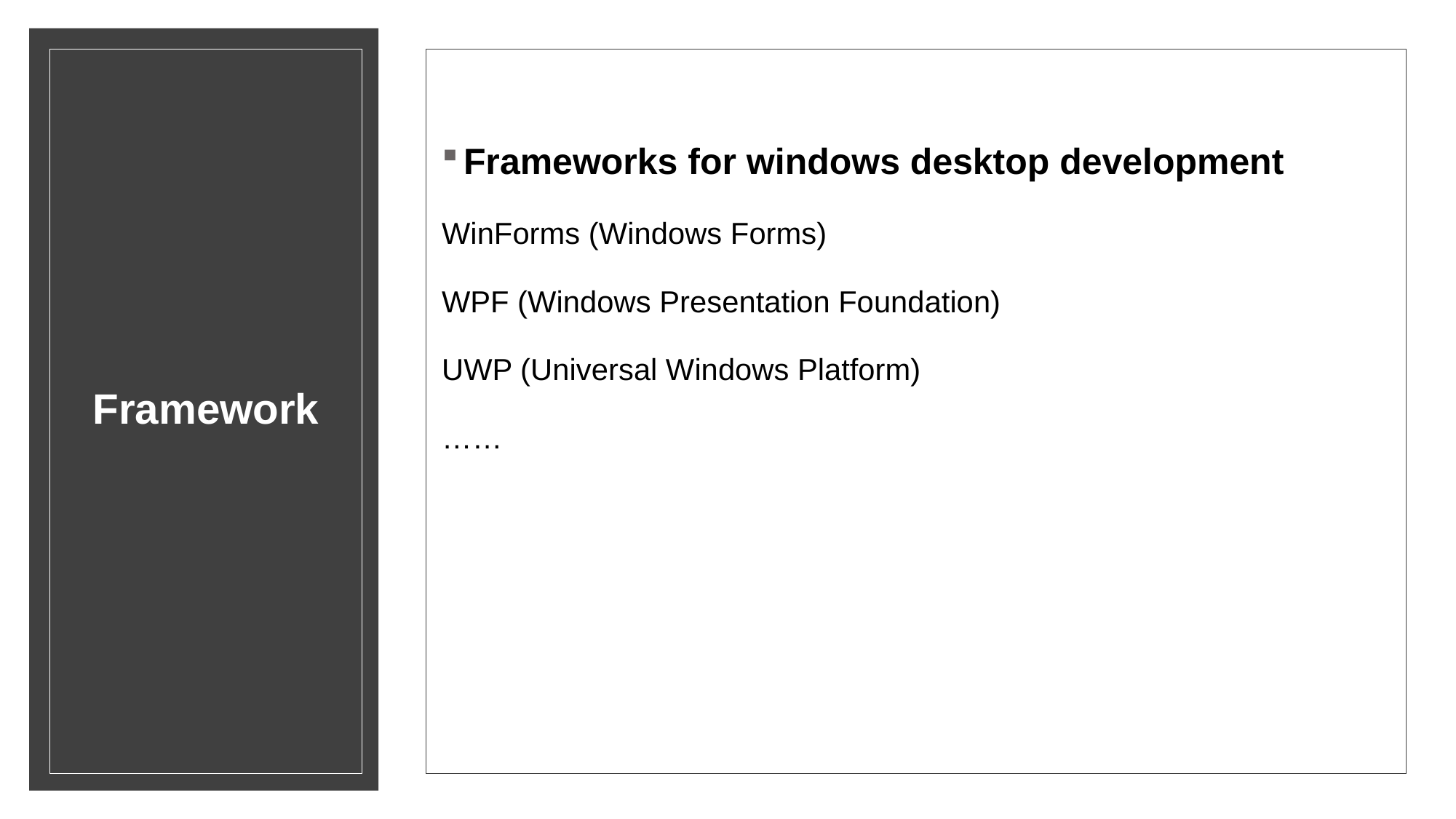

Frameworks for windows desktop development
WinForms (Windows Forms)
WPF (Windows Presentation Foundation)
UWP (Universal Windows Platform)
……
# Framework